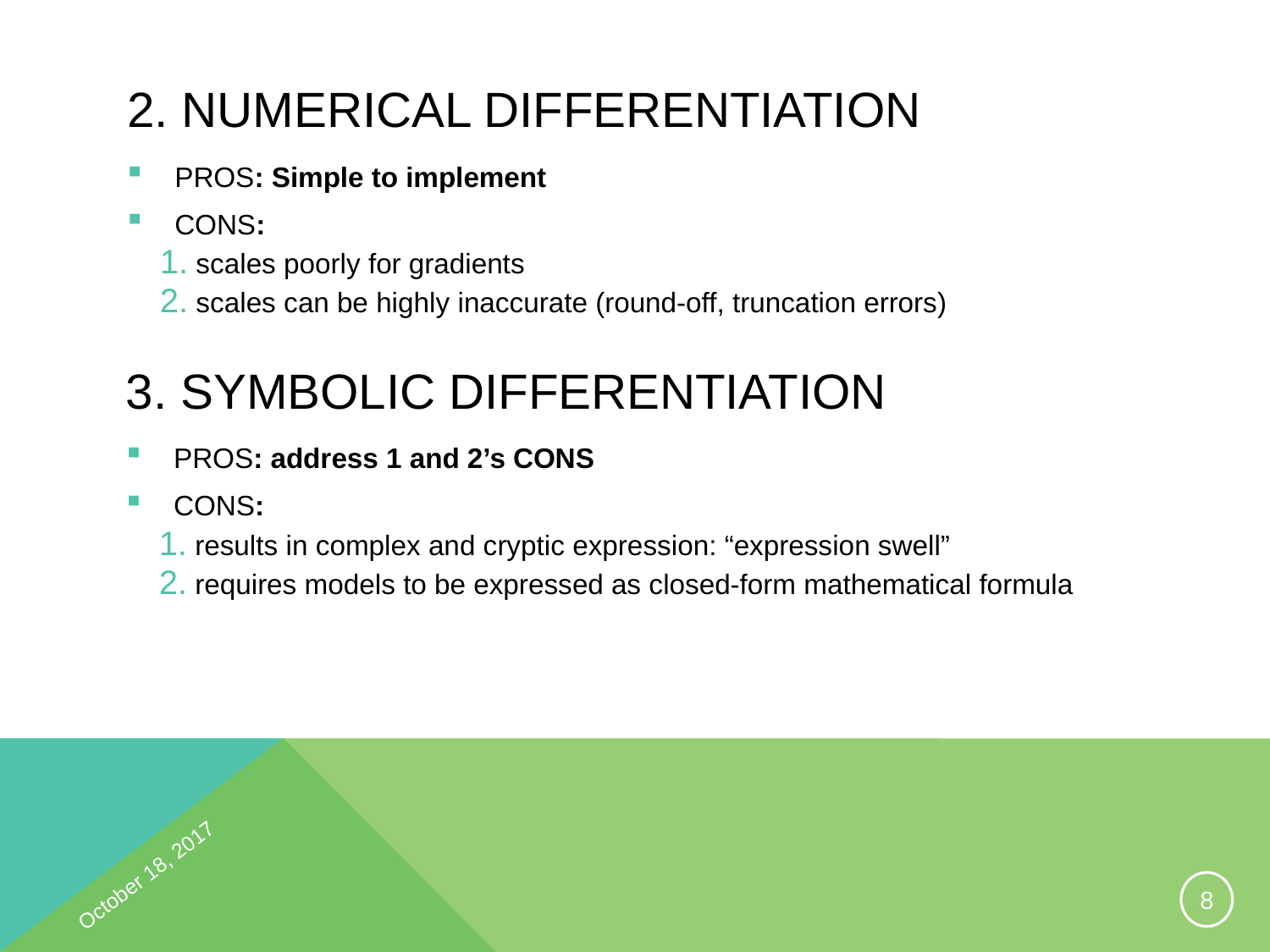

# 2. Numerical Differentiation
PROS: Simple to implement
CONS:
 scales poorly for gradients
 scales can be highly inaccurate (round-off, truncation errors)
3. symbolic Differentiation
PROS: address 1 and 2’s CONS
CONS:
 results in complex and cryptic expression: “expression swell”
 requires models to be expressed as closed-form mathematical formula
October 18, 2017
8